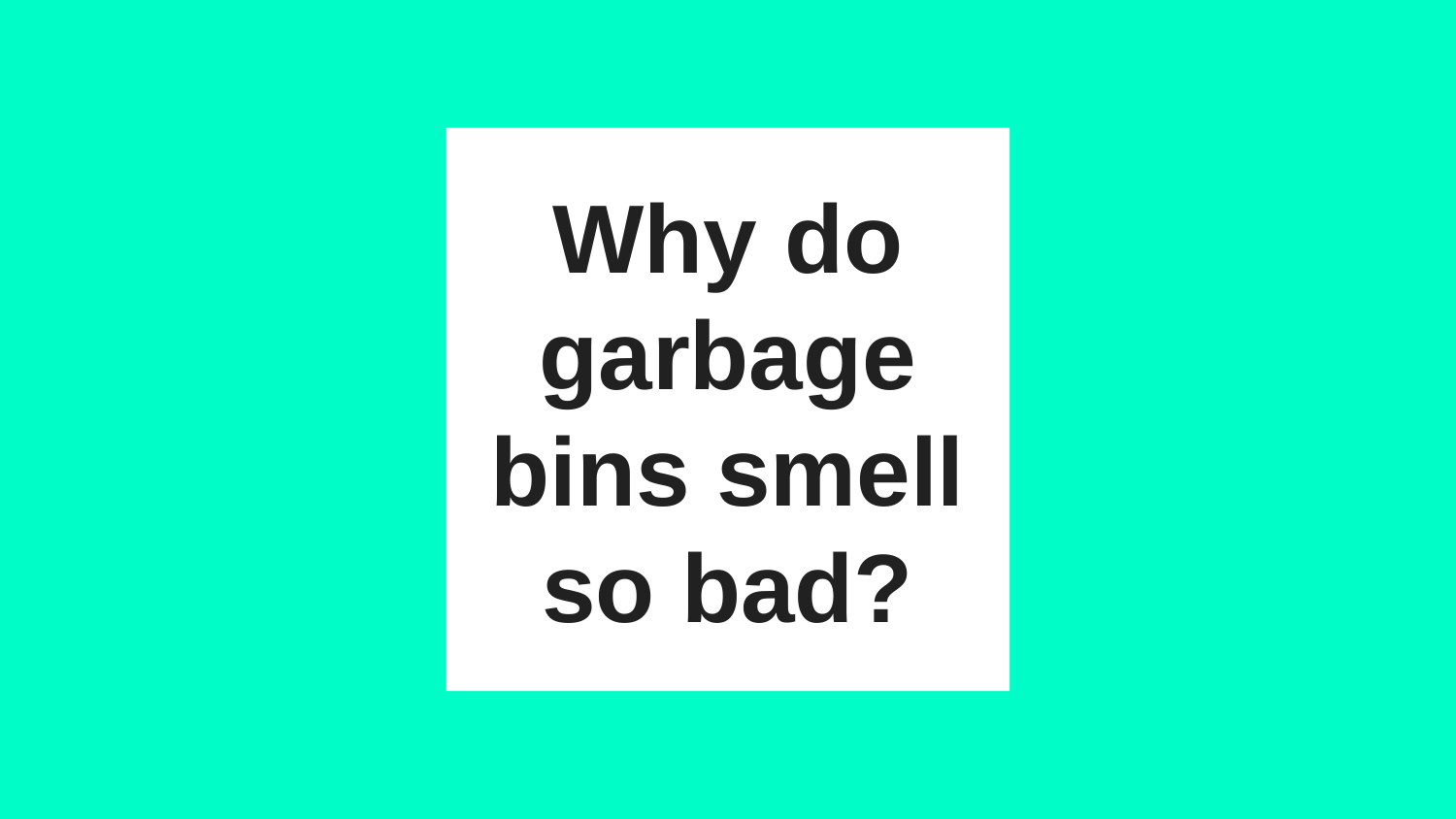

# Why do garbage bins smell so bad?